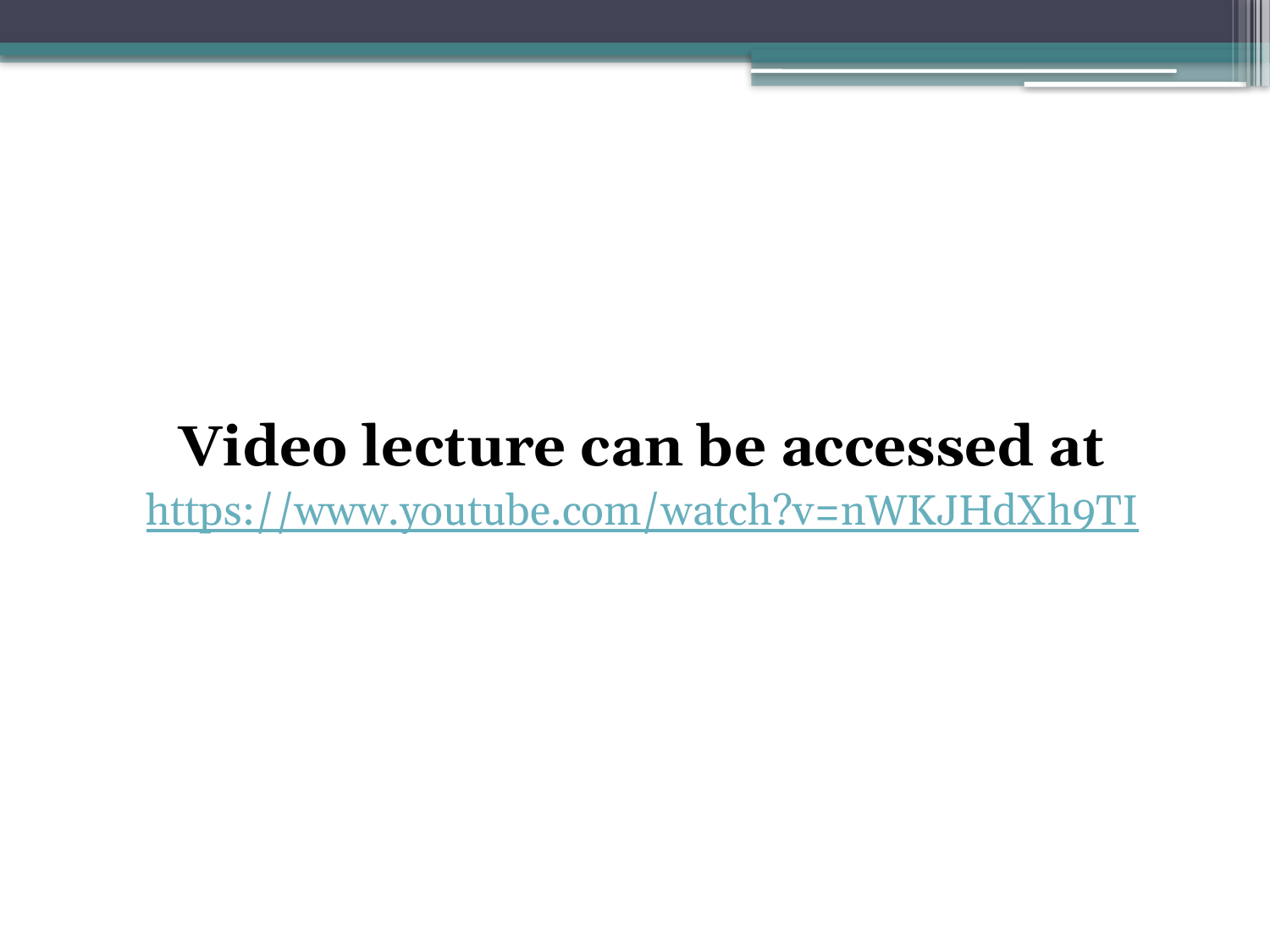

Video lecture can be accessed at
https://www.youtube.com/watch?v=nWKJHdXh9TI